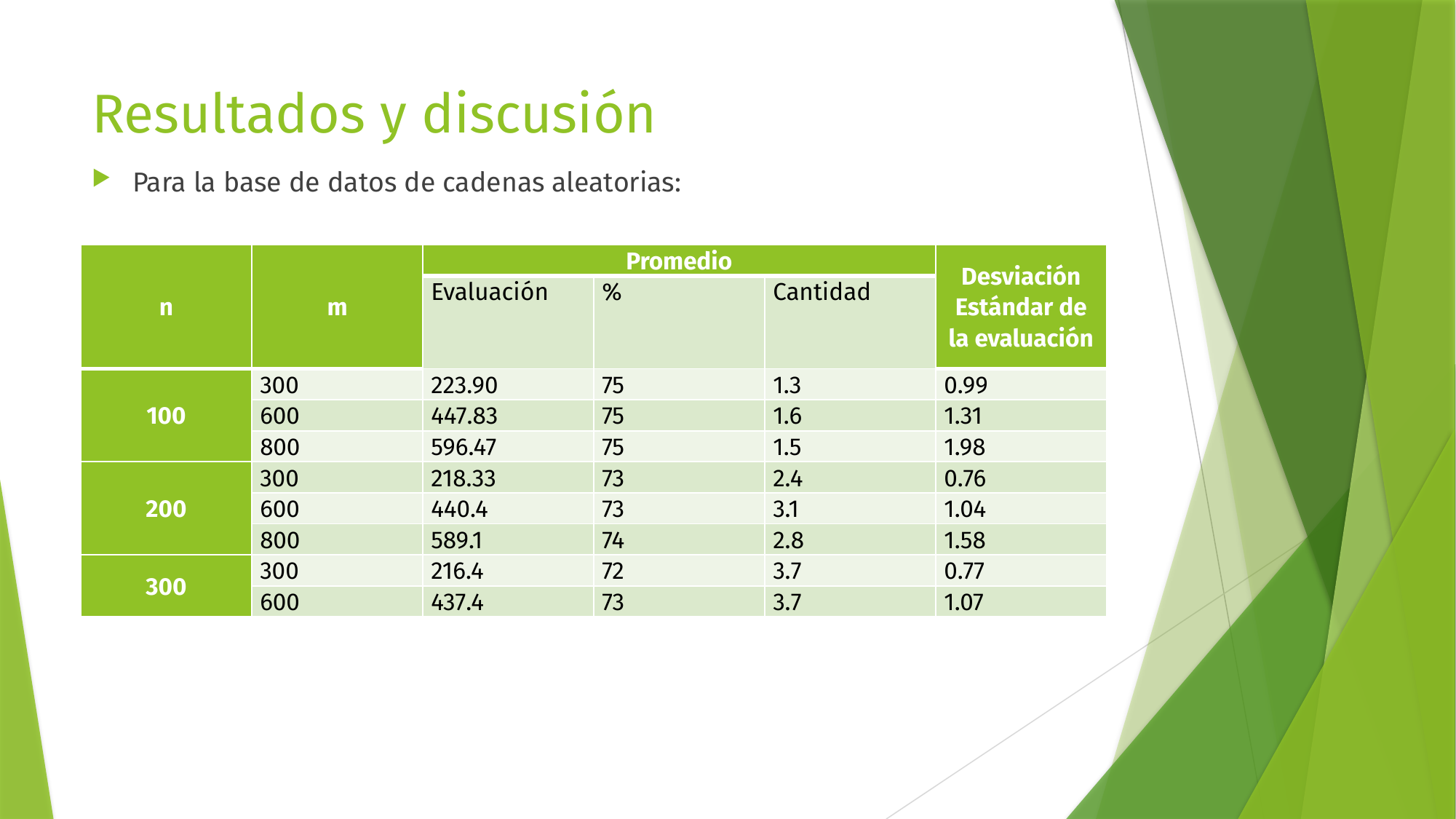

# Resultados y discusión
Para la base de datos de cadenas aleatorias:
| n | m | Promedio |  |  | Desviación Estándar de la evaluación |
| --- | --- | --- | --- | --- | --- |
|  |  | Evaluación | % | Cantidad |  |
| 100 | 300 | 223.90 | 75 | 1.3 | 0.99 |
|  | 600 | 447.83 | 75 | 1.6 | 1.31 |
|  | 800 | 596.47 | 75 | 1.5 | 1.98 |
| 200 | 300 | 218.33 | 73 | 2.4 | 0.76 |
|  | 600 | 440.4 | 73 | 3.1 | 1.04 |
|  | 800 | 589.1 | 74 | 2.8 | 1.58 |
| 300 | 300 | 216.4 | 72 | 3.7 | 0.77 |
|  | 600 | 437.4 | 73 | 3.7 | 1.07 |